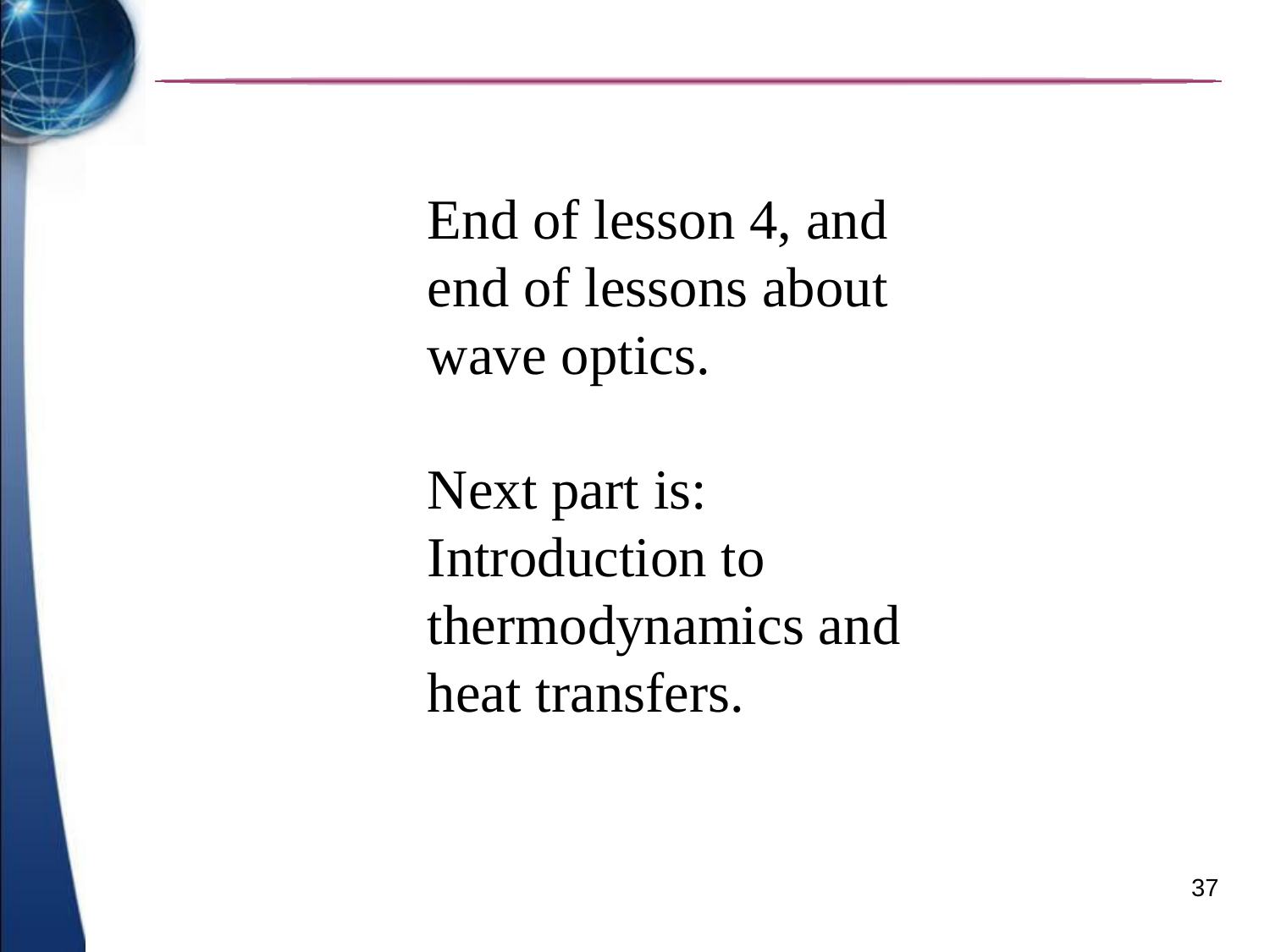

End of lesson 4, and end of lessons about wave optics.

Next part is: Introduction to thermodynamics and heat transfers.
37